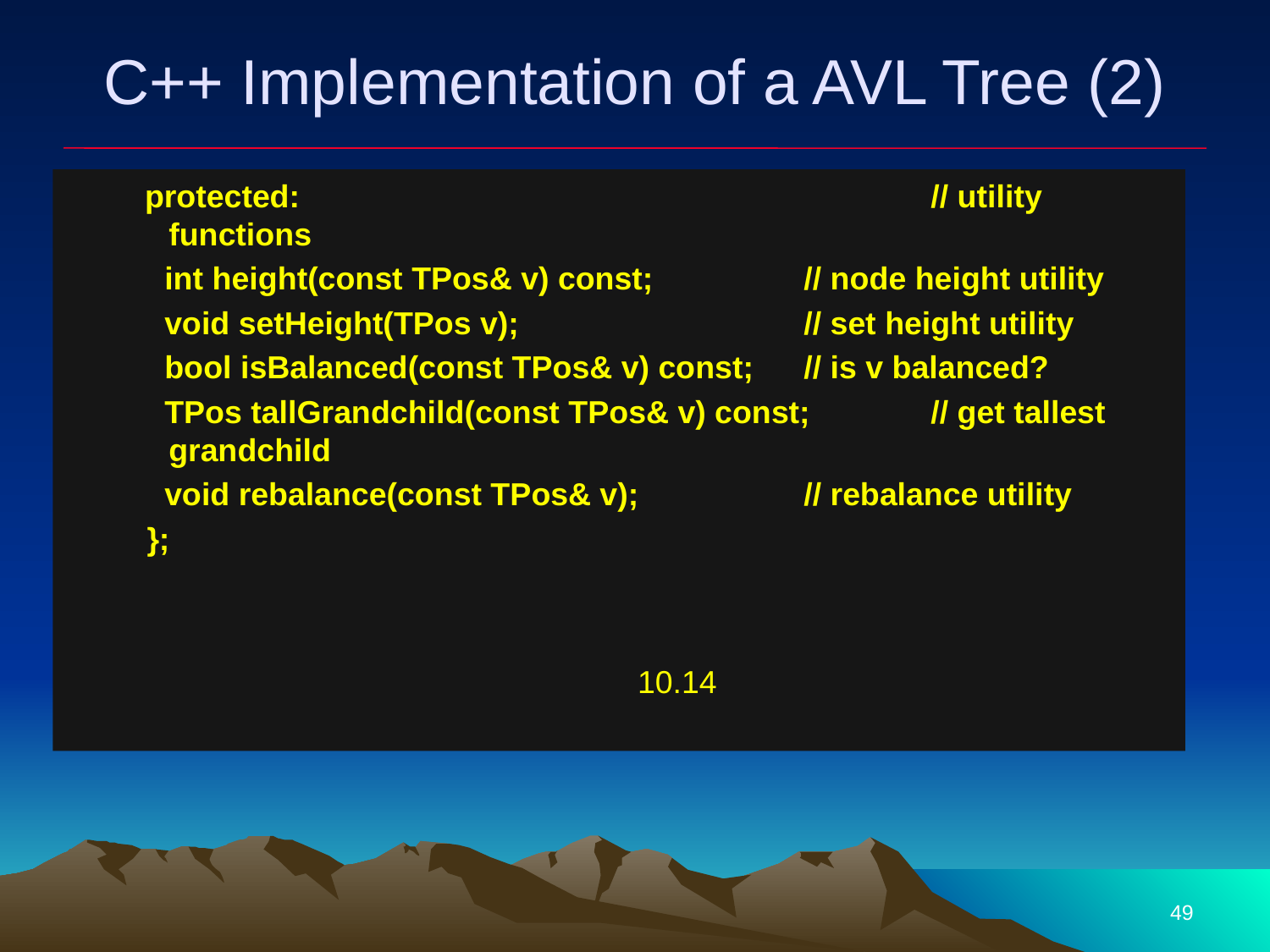

# C++ Implementation of a AVL Tree (2)
  protected:					// utility functions
    int height(const TPos& v) const;		// node height utility
    void setHeight(TPos v);			// set height utility
    bool isBalanced(const TPos& v) const;	// is v balanced?
    TPos tallGrandchild(const TPos& v) const;	// get tallest grandchild
    void rebalance(const TPos& v);		// rebalance utility
  };
10.14
49